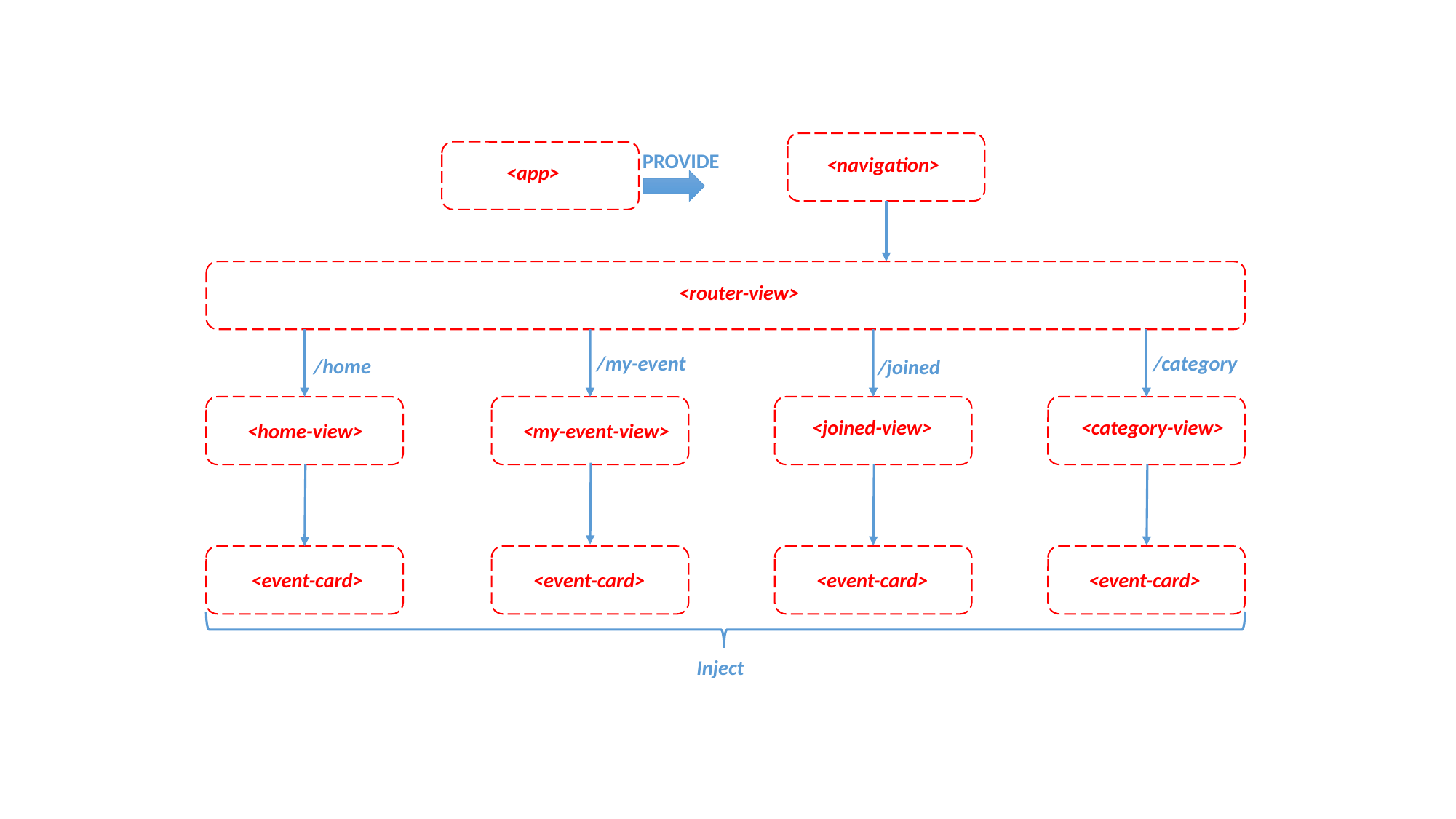

PROVIDE
<navigation>
<app>

<router-view>
/category
/my-event
/home
/joined

<category-view>
<joined-view>
<home-view>
<my-event-view>

<event-card>
<event-card>
<event-card>
<event-card>
Inject